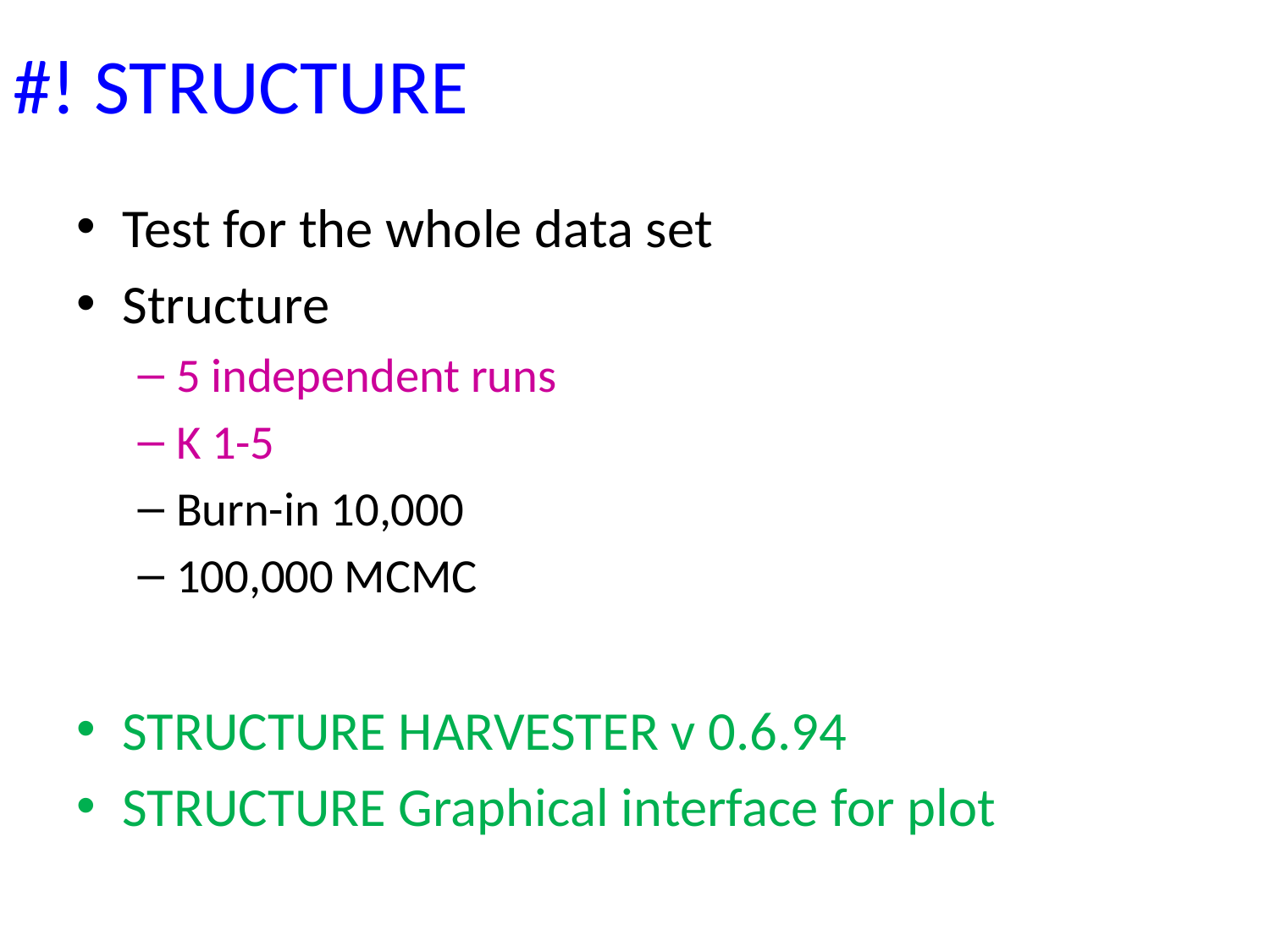

# #! STRUCTURE
Test for the whole data set
Structure
5 independent runs
K 1-5
Burn-in 10,000
100,000 MCMC

STRUCTURE HARVESTER v 0.6.94
STRUCTURE Graphical interface for plot